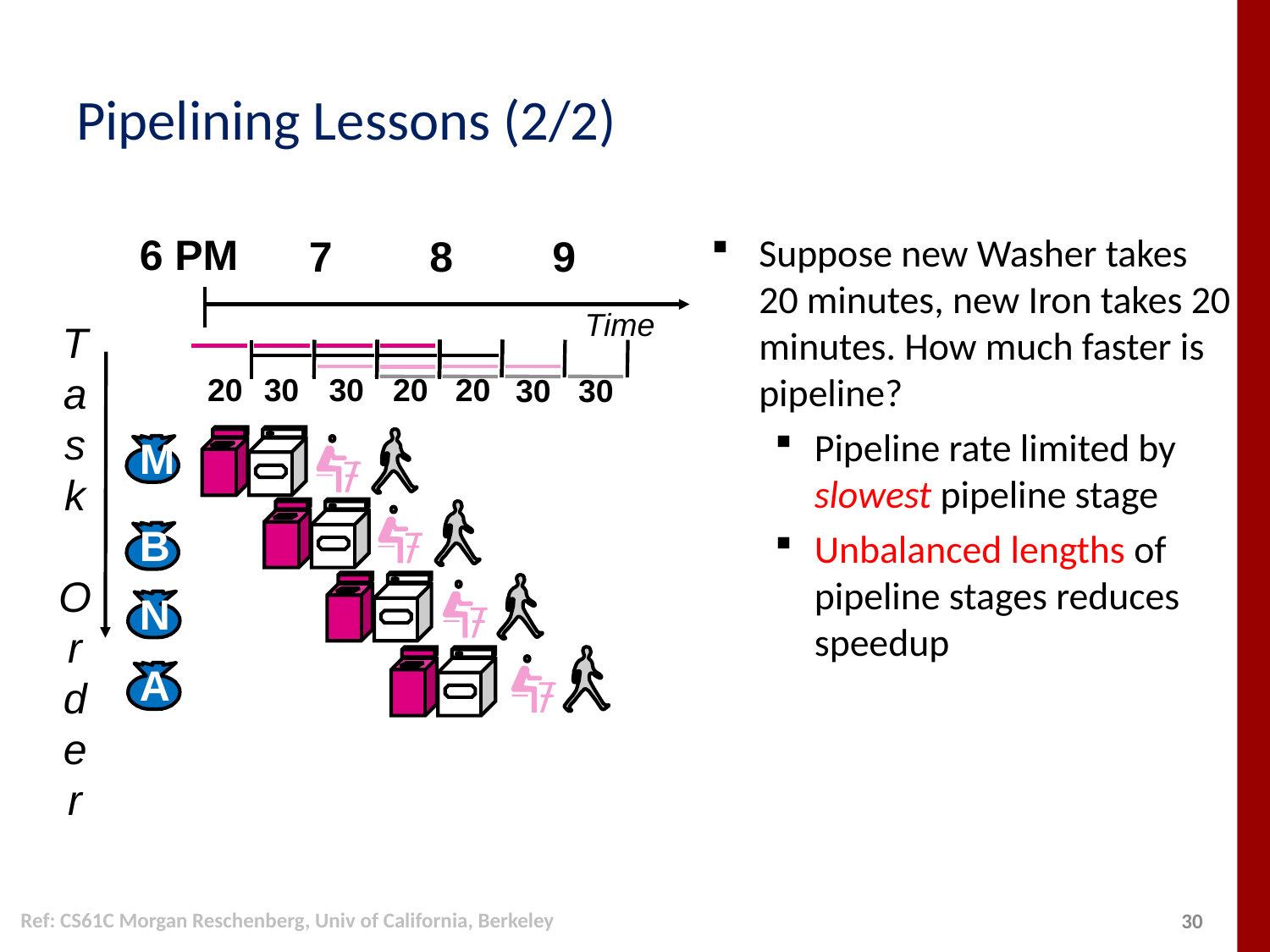

# Pipelining Lessons (2/2)
6 PM
Suppose new Washer takes 20 minutes, new Iron takes 20 minutes. How much faster is pipeline?
Pipeline rate limited by slowest pipeline stage
Unbalanced lengths of pipeline stages reduces speedup
7
8
9
Time
T
a
s
k

O
r
d
e
r
20
30
30
20
20
30
30
M

B

N

A

Ref: CS61C Morgan Reschenberg, Univ of California, Berkeley